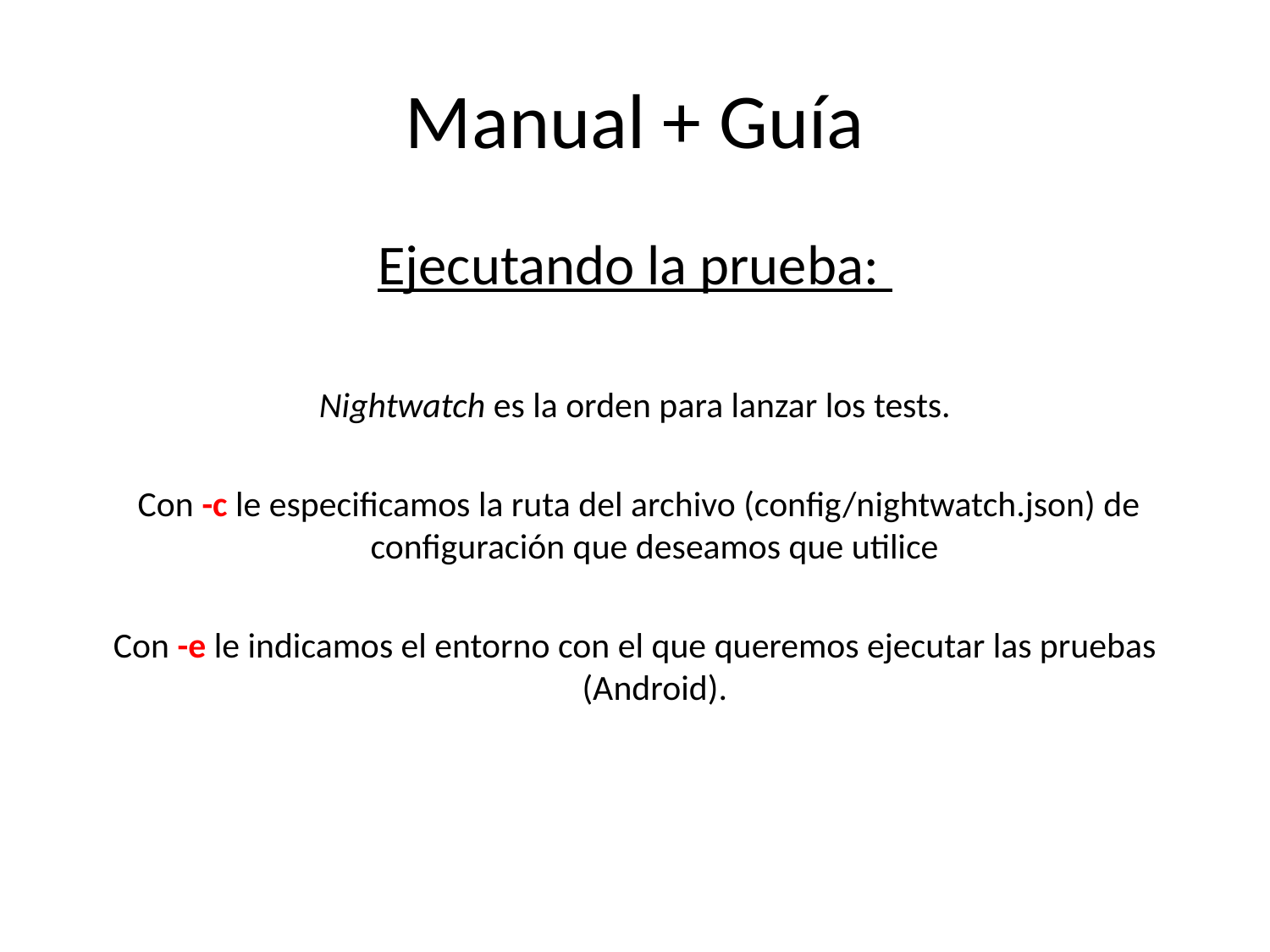

# Manual + Guía
Ejecutando la prueba:

Nightwatch es la orden para lanzar los tests.

 Con -c le especificamos la ruta del archivo (config/nightwatch.json) de configuración que deseamos que utilice

Con -e le indicamos el entorno con el que queremos ejecutar las pruebas (Android).